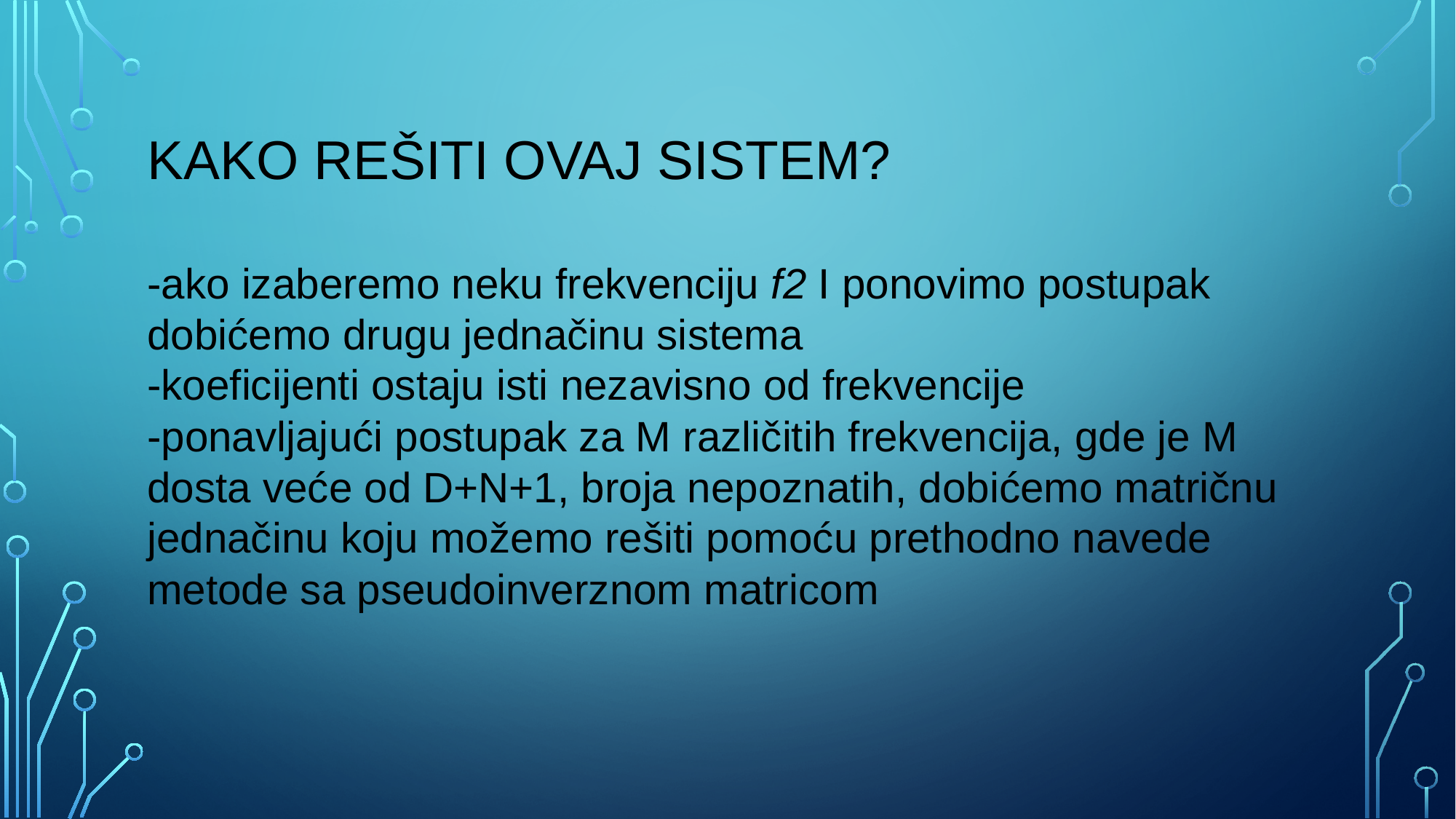

# Kako rešiti ovaj sistem?
-ako izaberemo neku frekvenciju f2 I ponovimo postupak dobićemo drugu jednačinu sistema
-koeficijenti ostaju isti nezavisno od frekvencije
-ponavljajući postupak za M različitih frekvencija, gde je M dosta veće od D+N+1, broja nepoznatih, dobićemo matričnu jednačinu koju možemo rešiti pomoću prethodno navede metode sa pseudoinverznom matricom